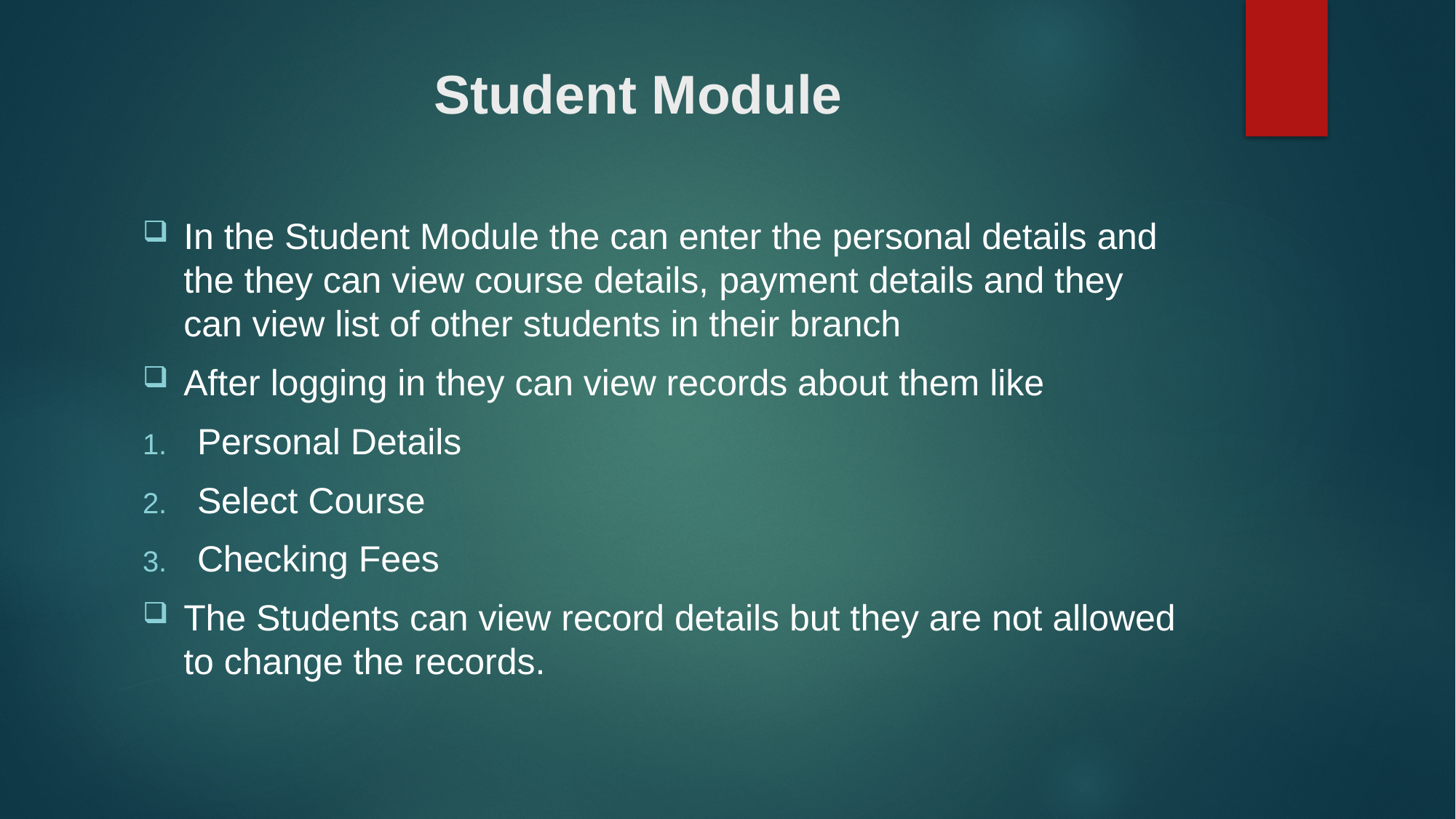

# Student Module
In the Student Module the can enter the personal details and the they can view course details, payment details and they can view list of other students in their branch
After logging in they can view records about them like
Personal Details
Select Course
Checking Fees
The Students can view record details but they are not allowed to change the records.